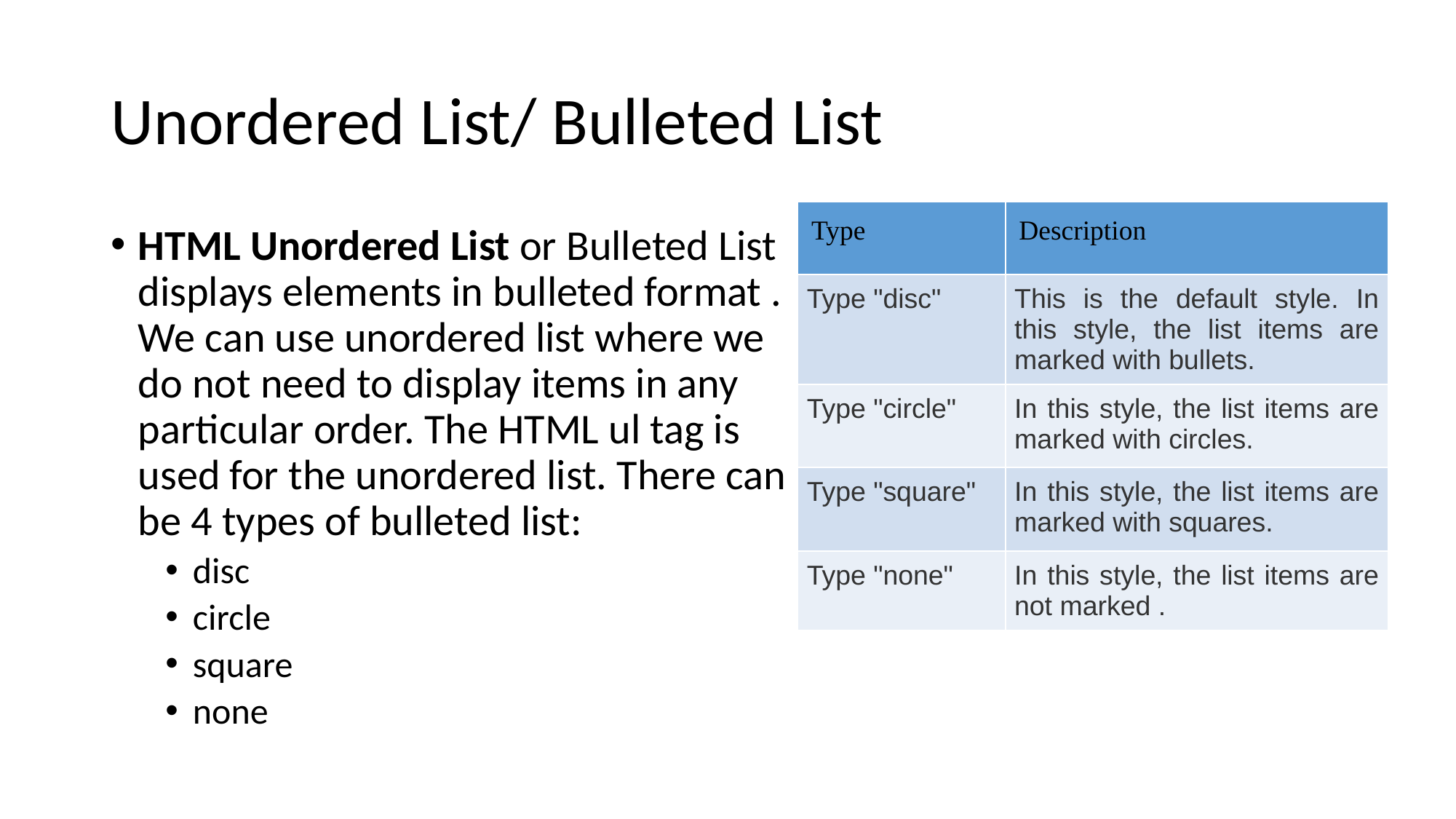

# Unordered List/ Bulleted List
| Type | Description |
| --- | --- |
| Type "disc" | This is the default style. In this style, the list items are marked with bullets. |
| Type "circle" | In this style, the list items are marked with circles. |
| Type "square" | In this style, the list items are marked with squares. |
| Type "none" | In this style, the list items are not marked . |
HTML Unordered List or Bulleted List displays elements in bulleted format . We can use unordered list where we do not need to display items in any particular order. The HTML ul tag is used for the unordered list. There can be 4 types of bulleted list:
disc
circle
square
none